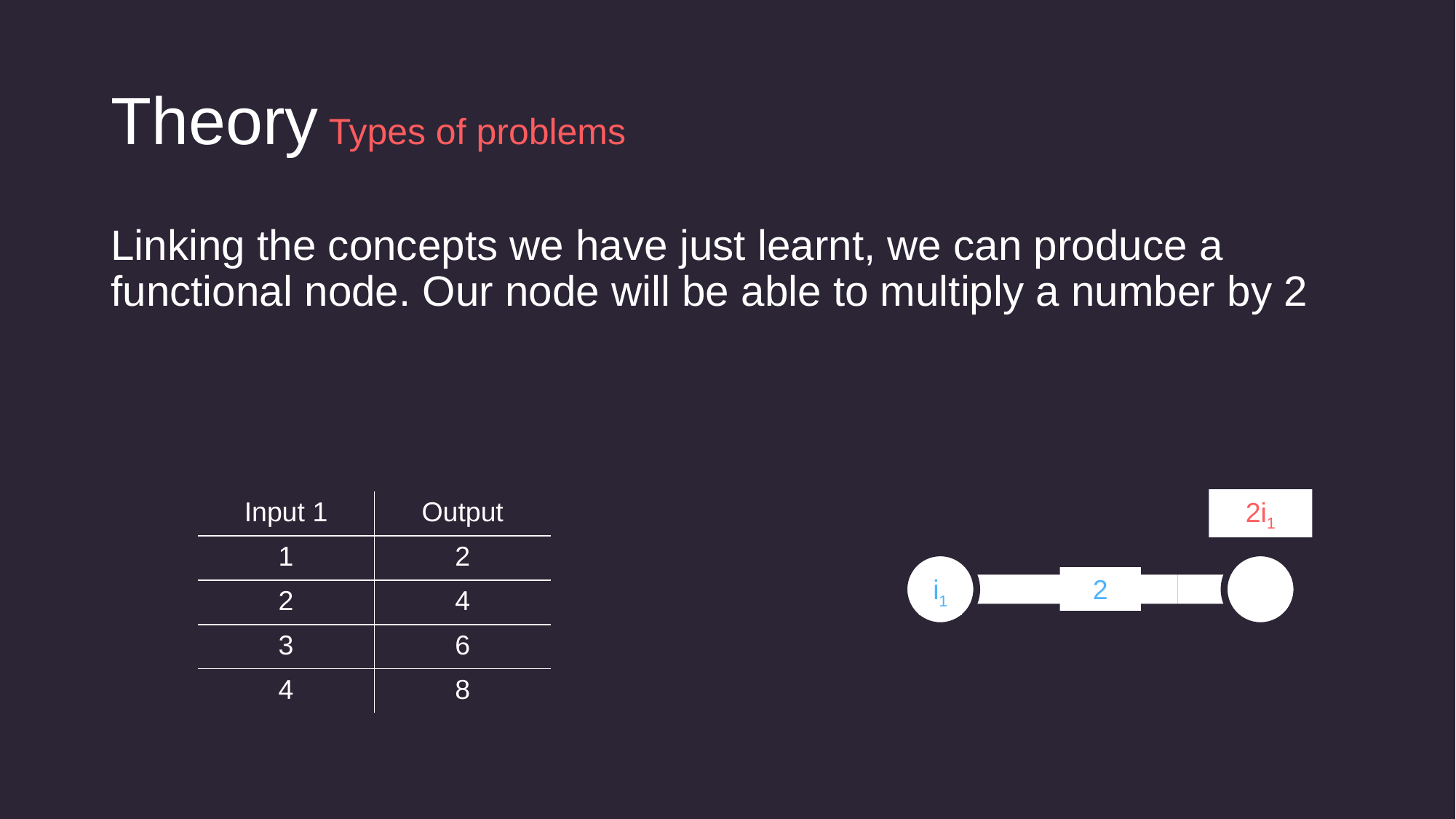

# Theory Types of problems
Linking the concepts we have just learnt, we can produce a functional node. Our node will be able to multiply a number by 2

2i1
| Input 1 | Output |
| --- | --- |
| 1 | 2 |
| 2 | 4 |
| 3 | 6 |
| 4 | 8 |

i1
2